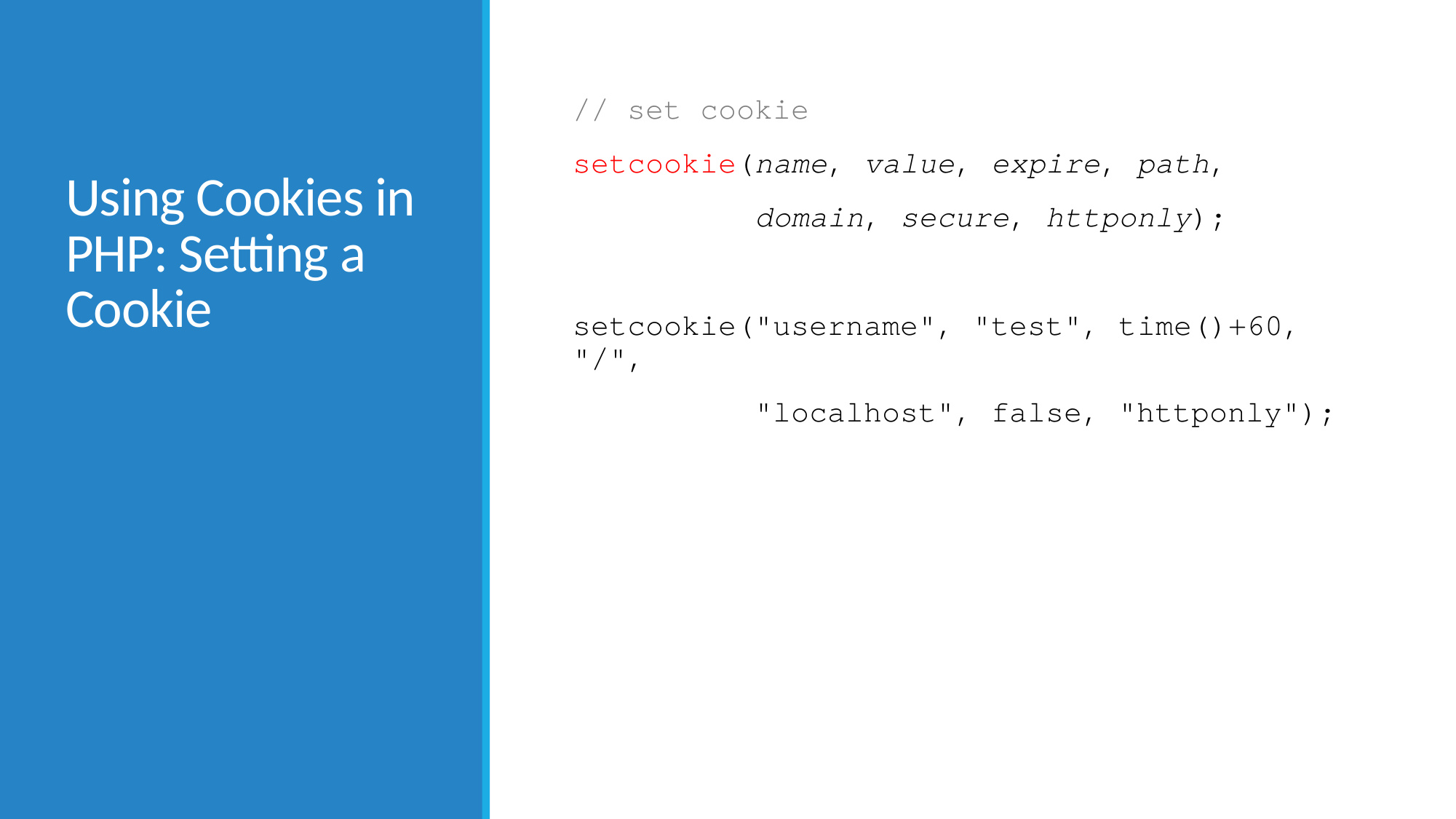

# Using Cookies in PHP: Setting a Cookie
// set cookie
setcookie(name, value, expire, path,
          domain, secure, httponly);

setcookie("username", "test", time()+60, "/",
          "localhost", false, "httponly");